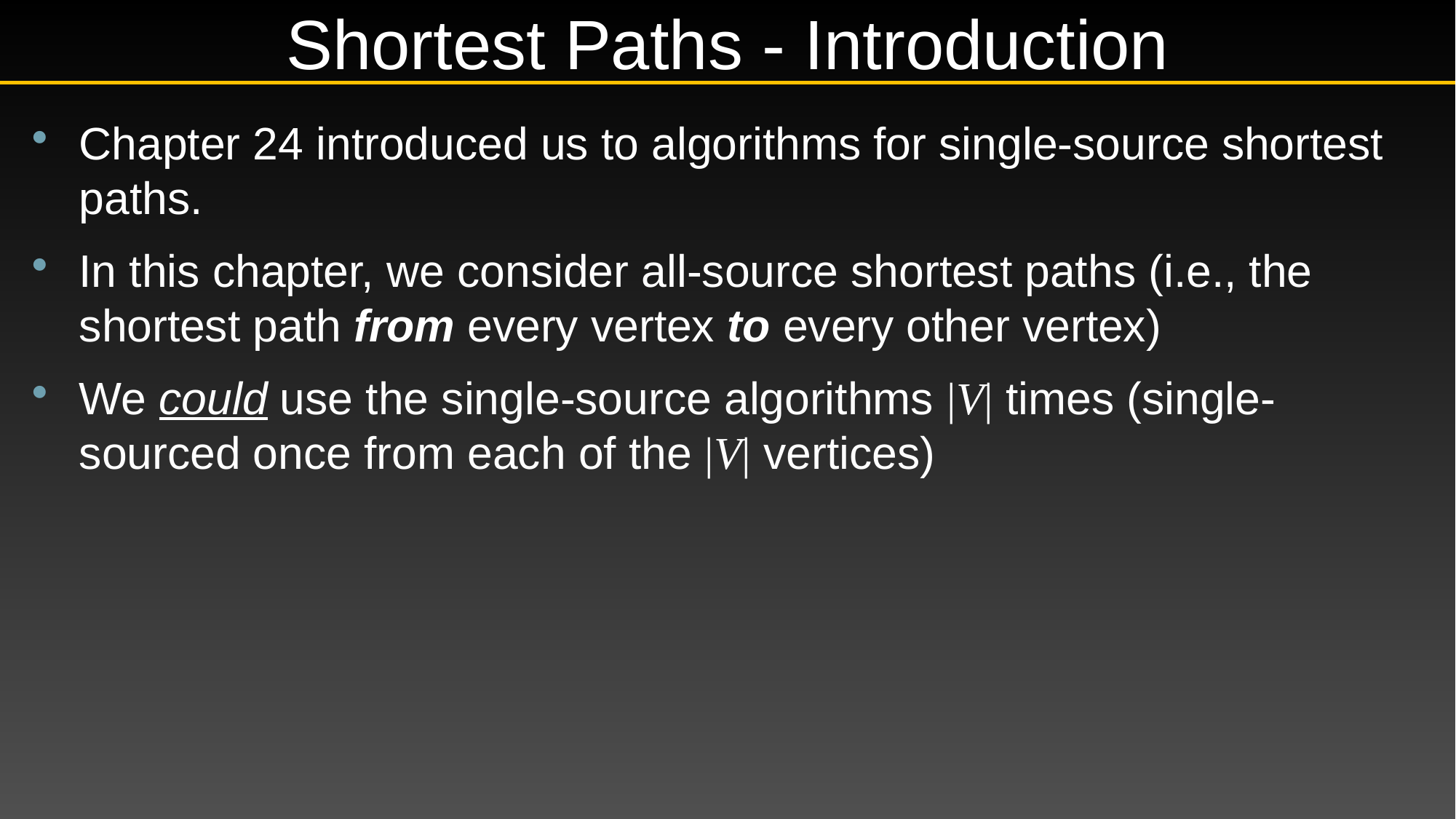

# Shortest Paths - Introduction
Chapter 24 introduced us to algorithms for single-source shortest paths.
In this chapter, we consider all-source shortest paths (i.e., the shortest path from every vertex to every other vertex)
We could use the single-source algorithms |V| times (single-sourced once from each of the |V| vertices)